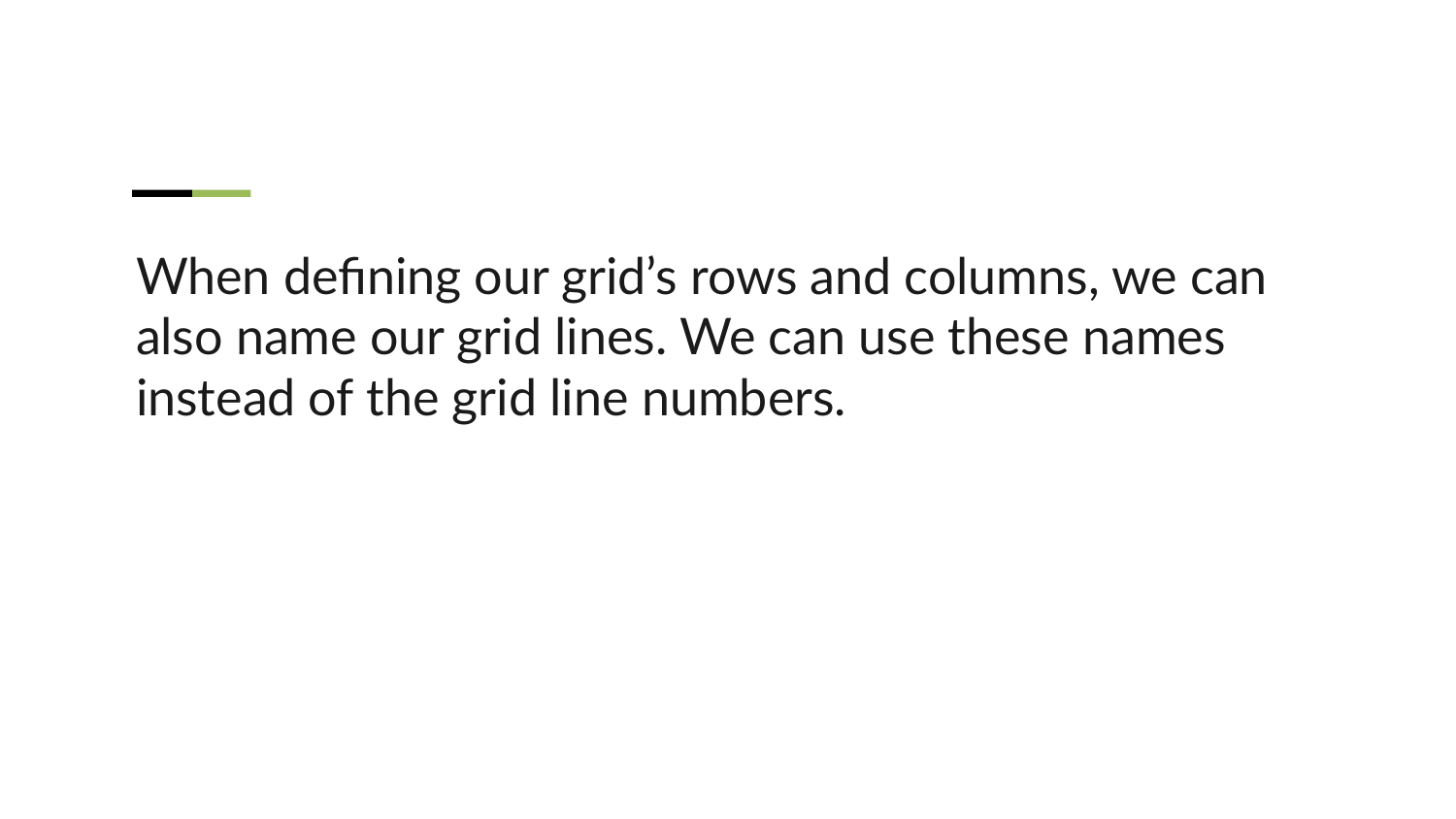

When defining our grid’s rows and columns, we can also name our grid lines. We can use these names instead of the grid line numbers.